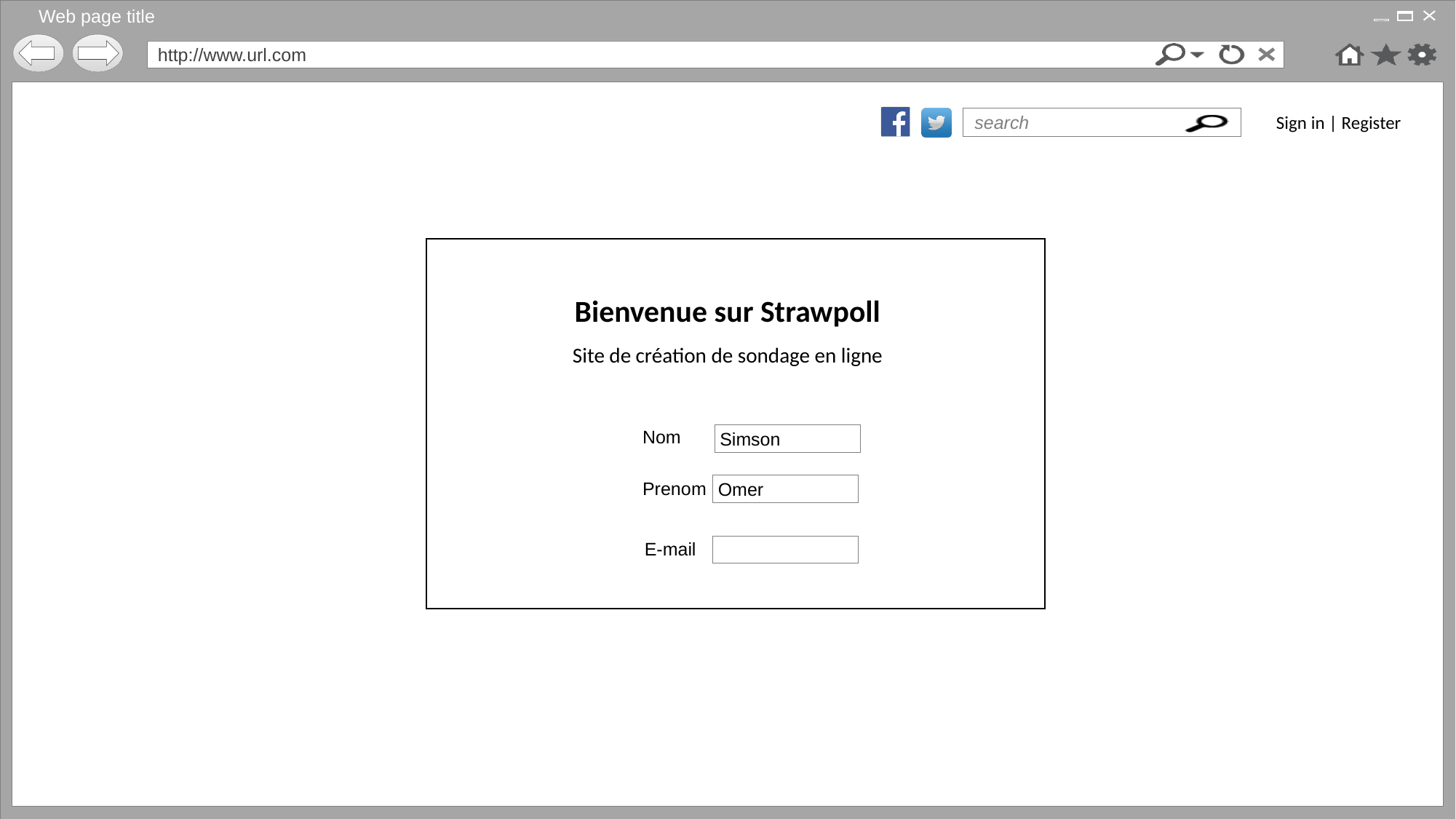

Page d’accueil

Bienvenue sur Strawpoll
Site de création de sondage en ligne
 Nom
Simson
 Prenom
Omer
E-mail